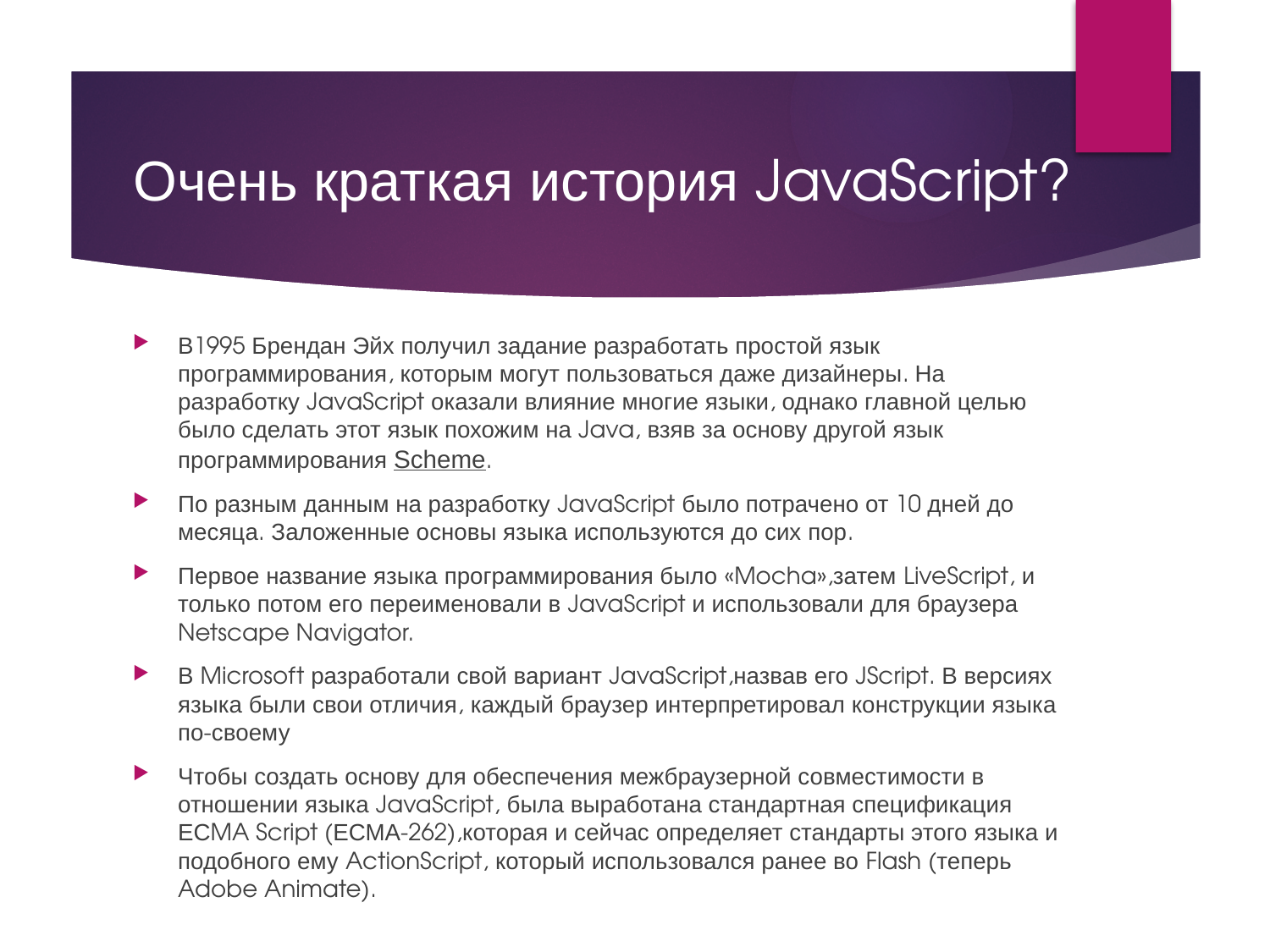

# Очень краткая история JavaScript?
В1995 Брендан Эйх получил задание разработать простой язык программирования, которым могут пользоваться даже дизайнеры. На разработку JavaScript оказали влияние многие языки, однако главной целью было сделать этот язык похожим на Java, взяв за основу другой язык программирования Scheme.
По разным данным на разработку JavaScript было потрачено от 10 дней до месяца. Заложенные основы языка используются до сих пор.
Первое название языка программирования было «Mocha»,затем LiveScript, и только потом его переименовали в JavaScript и использовали для браузера Netscape Navigator.
В Microsoft разработали свой вариант JavaScript,назвав его JScript. В версиях языка были свои отличия, каждый браузер интерпретировал конструкции языка по-своему
Чтобы создать основу для обеспечения межбраузерной совместимости в отношении языка JavaScript, была выработана стандартная спецификация ЕСMA Script (ЕСМА-262),которая и сейчас определяет стандарты этого языка и подобного ему ActionScript, который использовался ранее во Flash (теперь Adobe Animate).